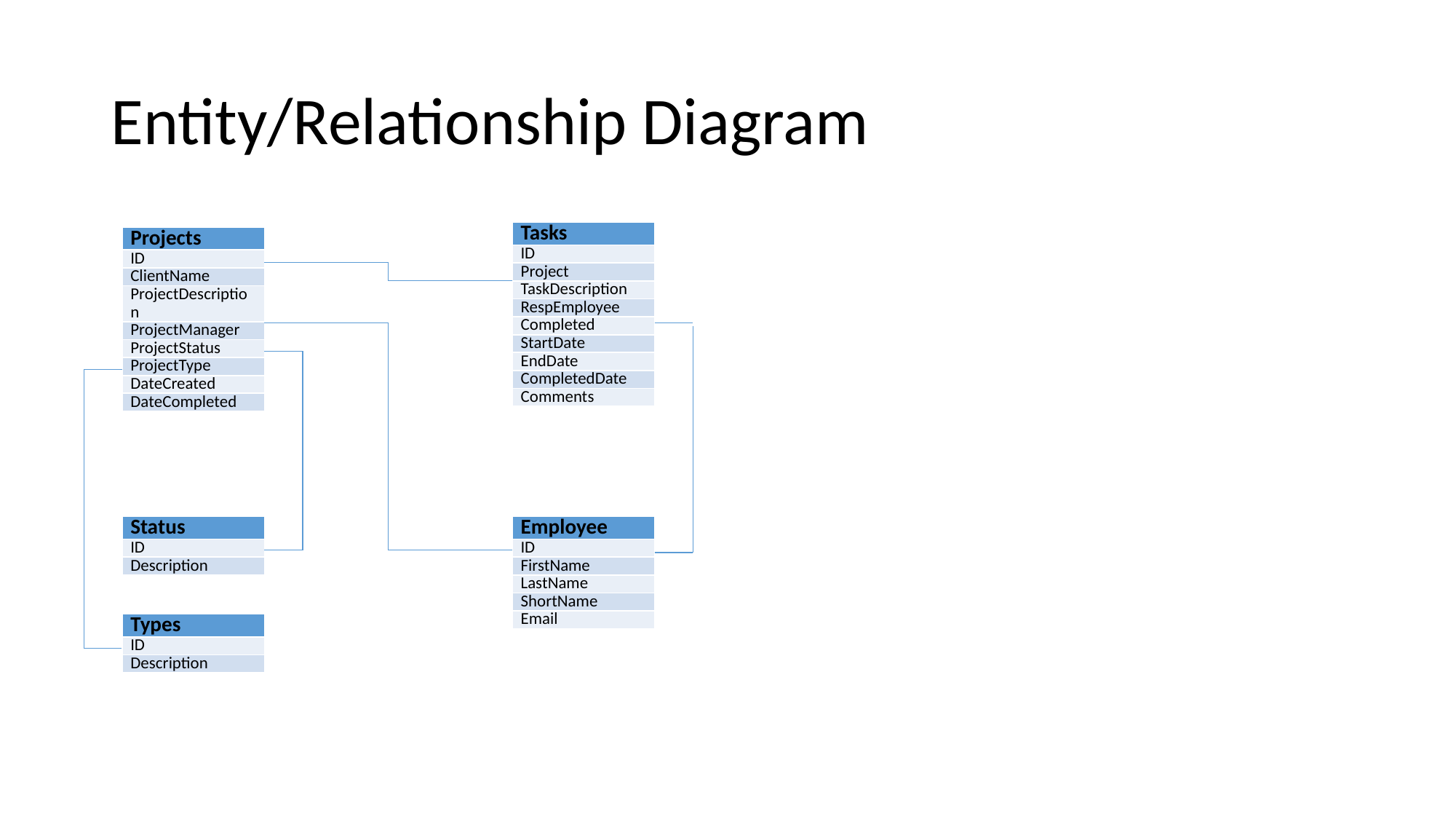

# Entity/Relationship Diagram
| Tasks |
| --- |
| ID |
| Project |
| TaskDescription |
| RespEmployee |
| Completed |
| StartDate |
| EndDate |
| CompletedDate |
| Comments |
| Projects |
| --- |
| ID |
| ClientName |
| ProjectDescription |
| ProjectManager |
| ProjectStatus |
| ProjectType |
| DateCreated |
| DateCompleted |
| Status |
| --- |
| ID |
| Description |
| Employee |
| --- |
| ID |
| FirstName |
| LastName |
| ShortName |
| Email |
| Types |
| --- |
| ID |
| Description |